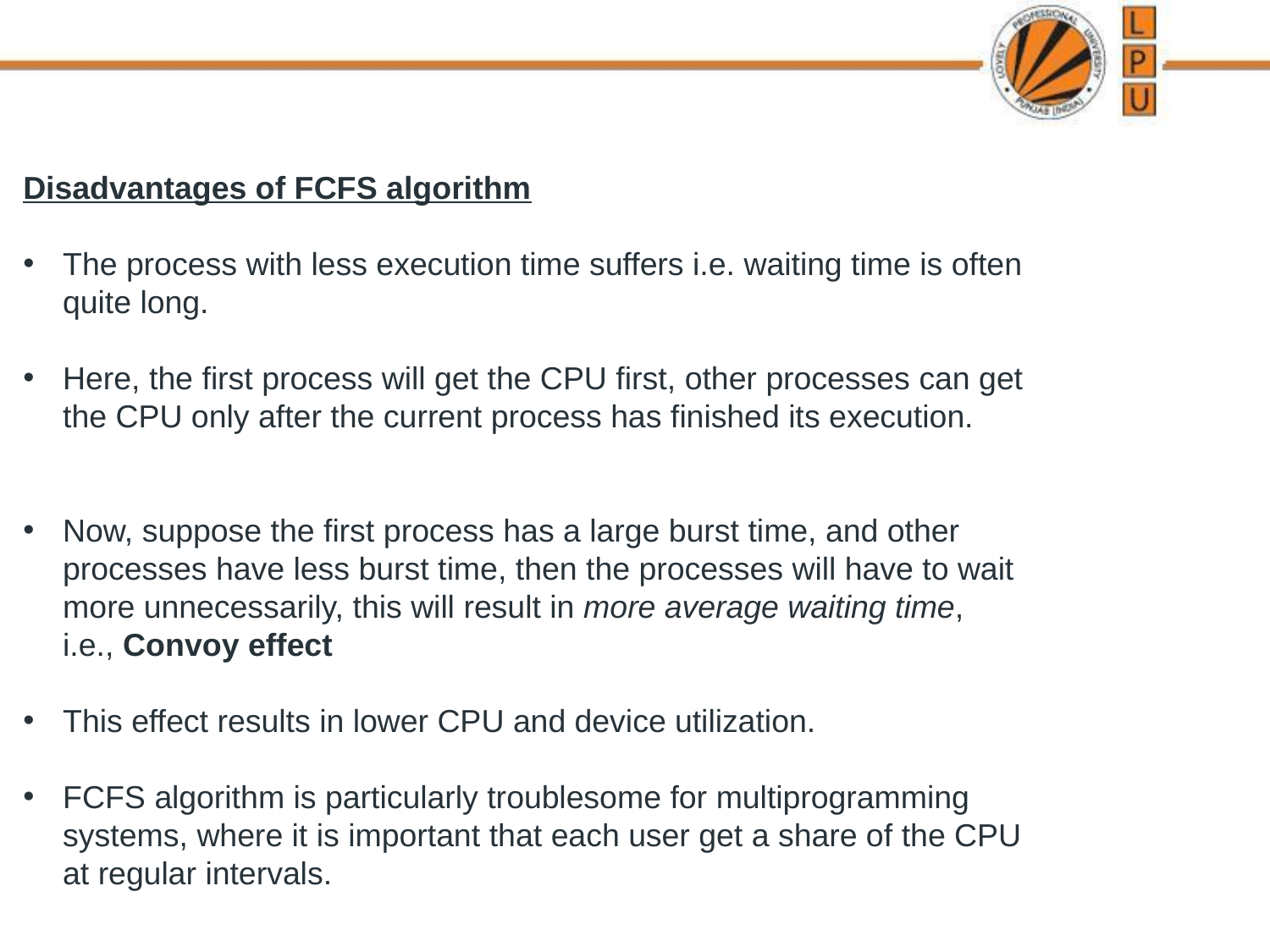

Disadvantages of FCFS algorithm

The process with less execution time suffers i.e. waiting time is often quite long.

Here, the first process will get the CPU first, other processes can get the CPU only after the current process has finished its execution.

Now, suppose the first process has a large burst time, and other processes have less burst time, then the processes will have to wait more unnecessarily, this will result in more average waiting time, i.e., Convoy effect

This effect results in lower CPU and device utilization.

FCFS algorithm is particularly troublesome for multiprogramming systems, where it is important that each user get a share of the CPU at regular intervals.